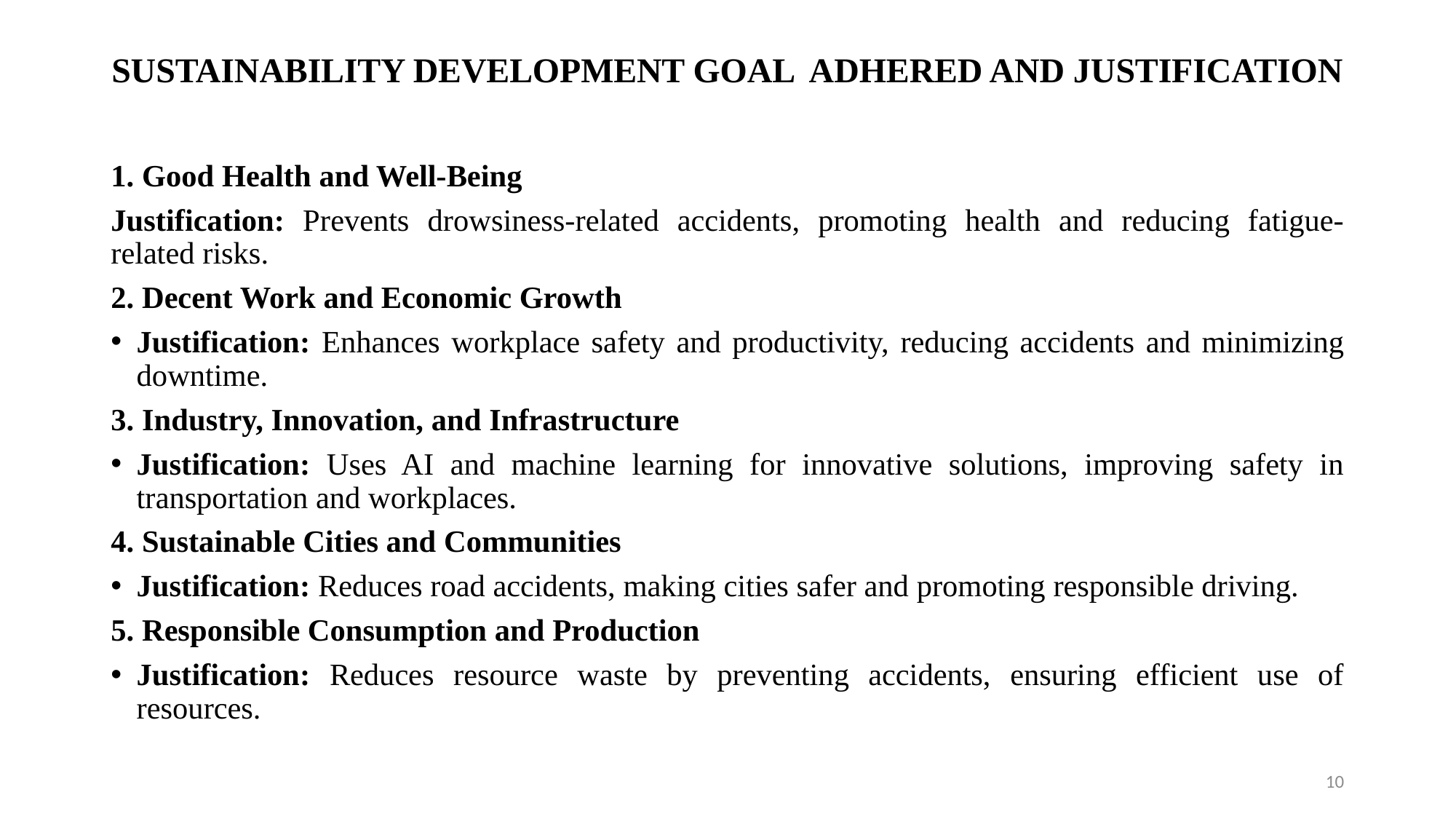

# SUSTAINABILITY DEVELOPMENT GOAL  ADHERED AND JUSTIFICATION
1. Good Health and Well-Being
Justification: Prevents drowsiness-related accidents, promoting health and reducing fatigue-related risks.
2. Decent Work and Economic Growth
Justification: Enhances workplace safety and productivity, reducing accidents and minimizing downtime.
3. Industry, Innovation, and Infrastructure
Justification: Uses AI and machine learning for innovative solutions, improving safety in transportation and workplaces.
4. Sustainable Cities and Communities
Justification: Reduces road accidents, making cities safer and promoting responsible driving.
5. Responsible Consumption and Production
Justification: Reduces resource waste by preventing accidents, ensuring efficient use of resources.

10